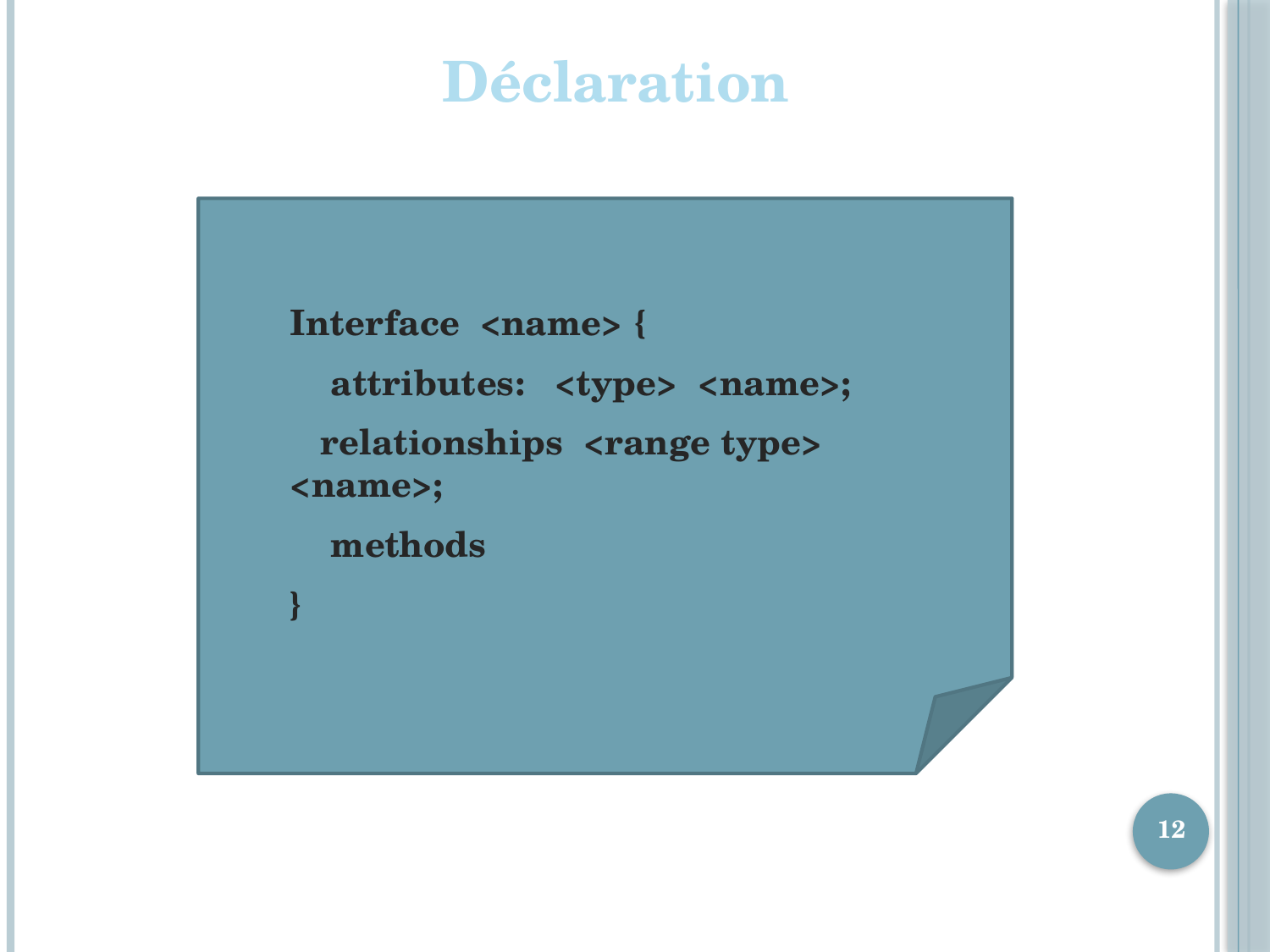

Déclaration

Interface  <name> {
    attributes:   <type>  <name>;
   relationships  <range type>  <name>;
    methods
}
12